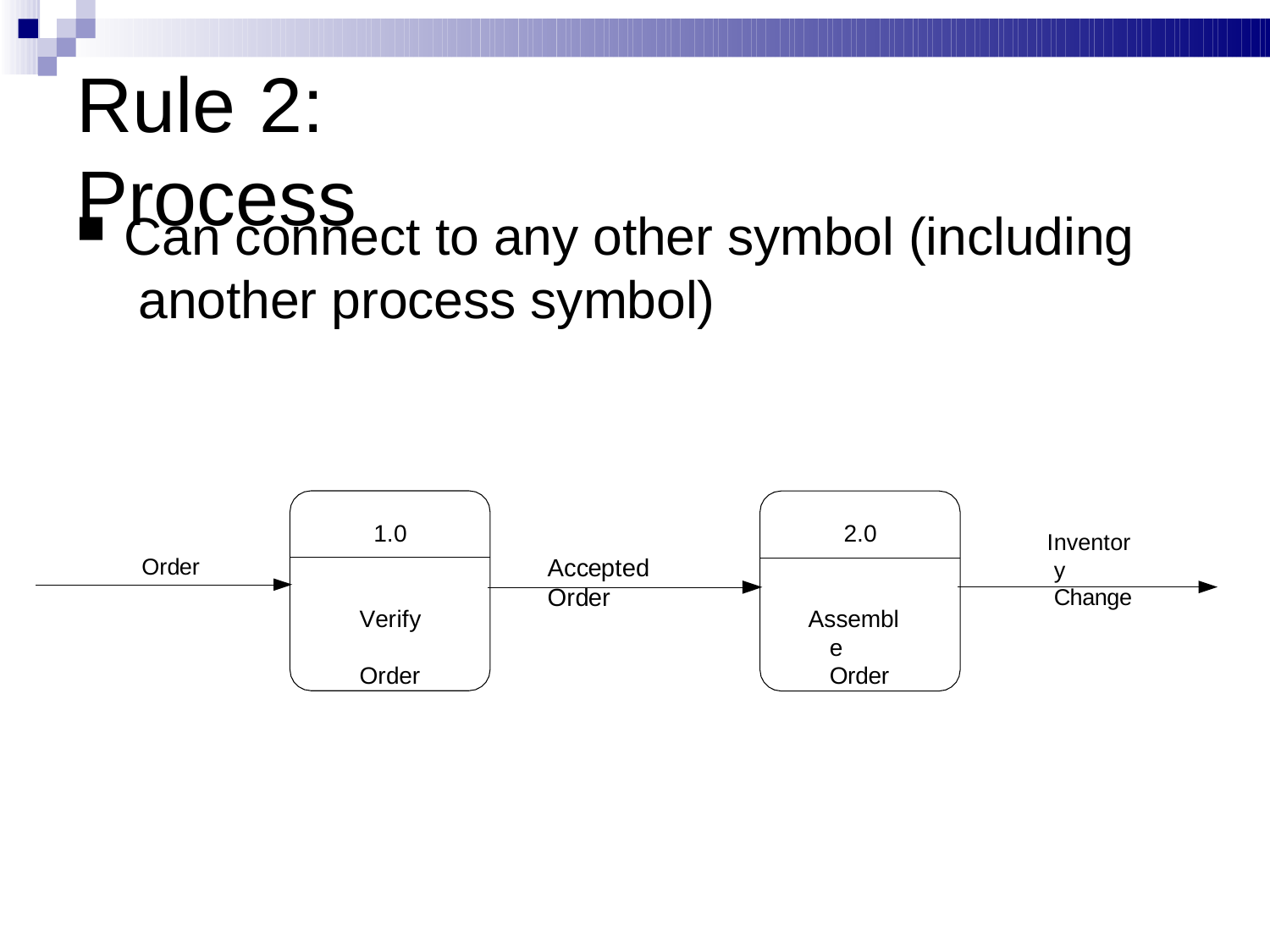

# Rule	2: Process
Can connect to any other symbol (including  another process symbol)

1.0
2.0
Inventory  Change
Order
Accepted Order

Verify  Order
Assemble  Order